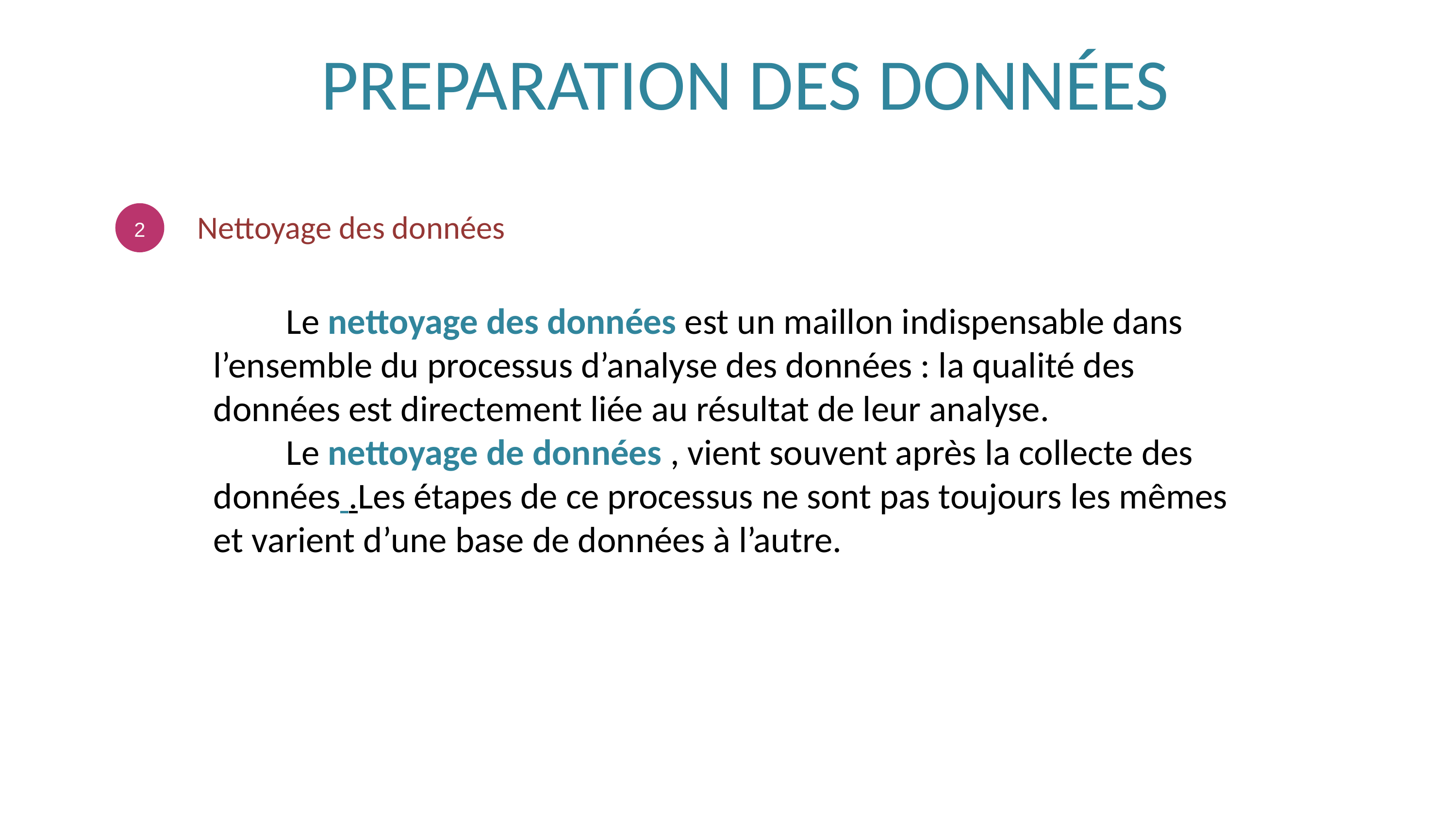

PREPARATION DES DONNÉES

2
Nettoyage des données
	Le nettoyage des données est un maillon indispensable dans l’ensemble du processus d’analyse des données : la qualité des données est directement liée au résultat de leur analyse.
	Le nettoyage de données , vient souvent après la collecte des données .Les étapes de ce processus ne sont pas toujours les mêmes et varient d’une base de données à l’autre.